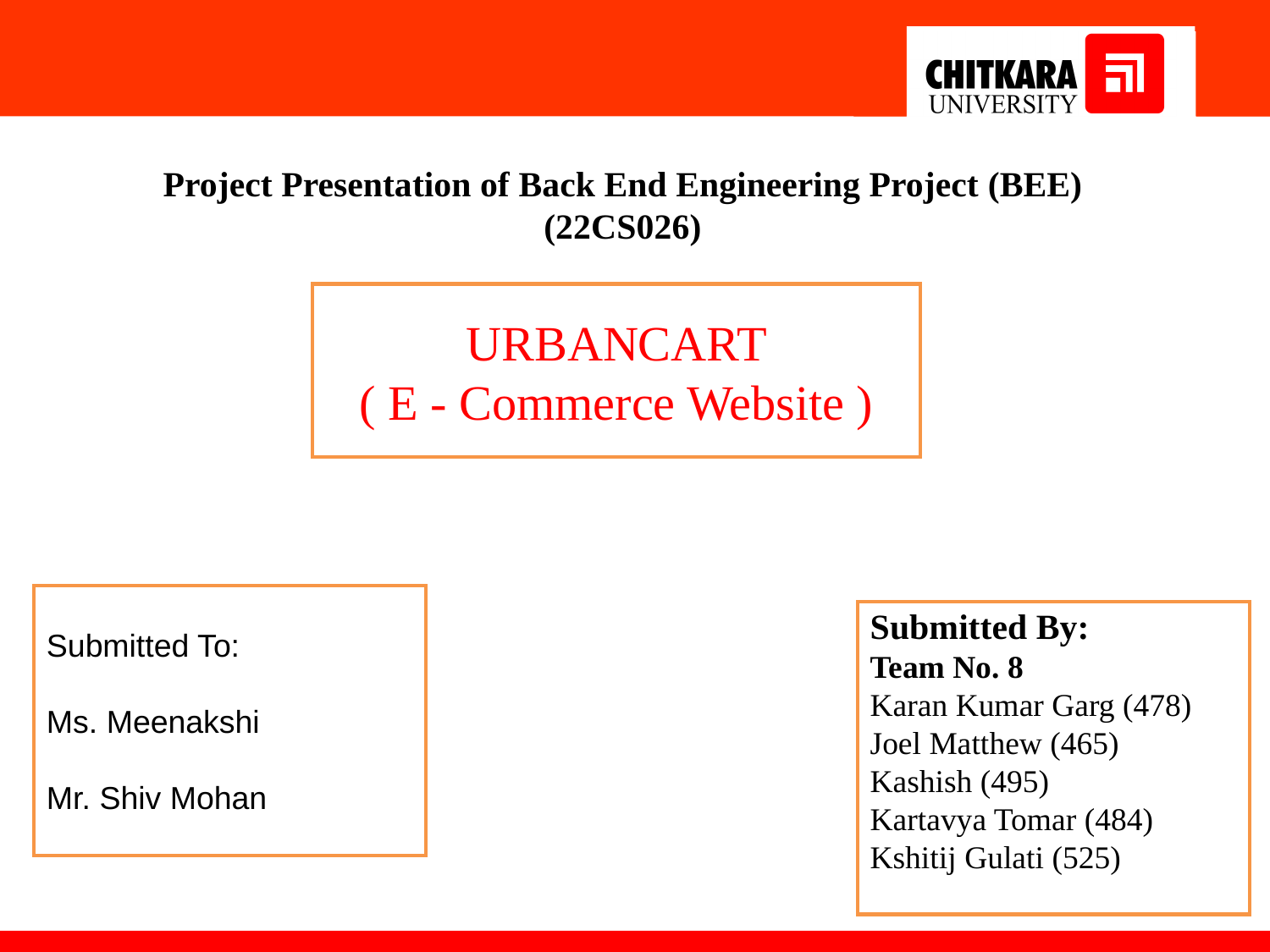

Project Presentation of Back End Engineering Project (BEE) (22CS026)

URBANCART
( E - Commerce Website )
Submitted To:

Ms. Meenakshi

Mr. Shiv Mohan
Submitted By:
Team No. 8
Karan Kumar Garg (478)
Joel Matthew (465)
Kashish (495)
Kartavya Tomar (484)
Kshitij Gulati (525)